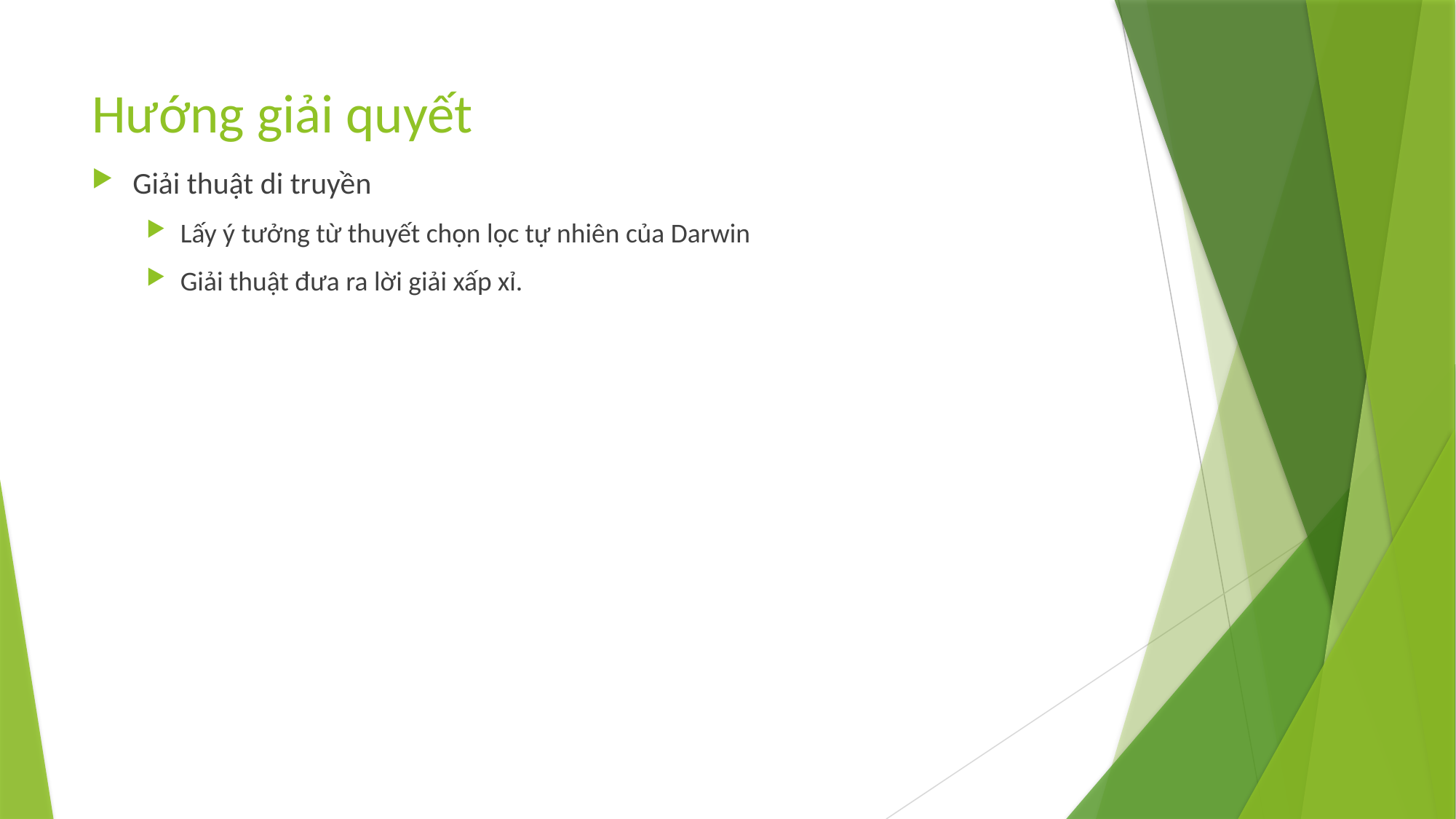

# Hướng giải quyết
Giải thuật di truyền
Lấy ý tưởng từ thuyết chọn lọc tự nhiên của Darwin
Giải thuật đưa ra lời giải xấp xỉ.